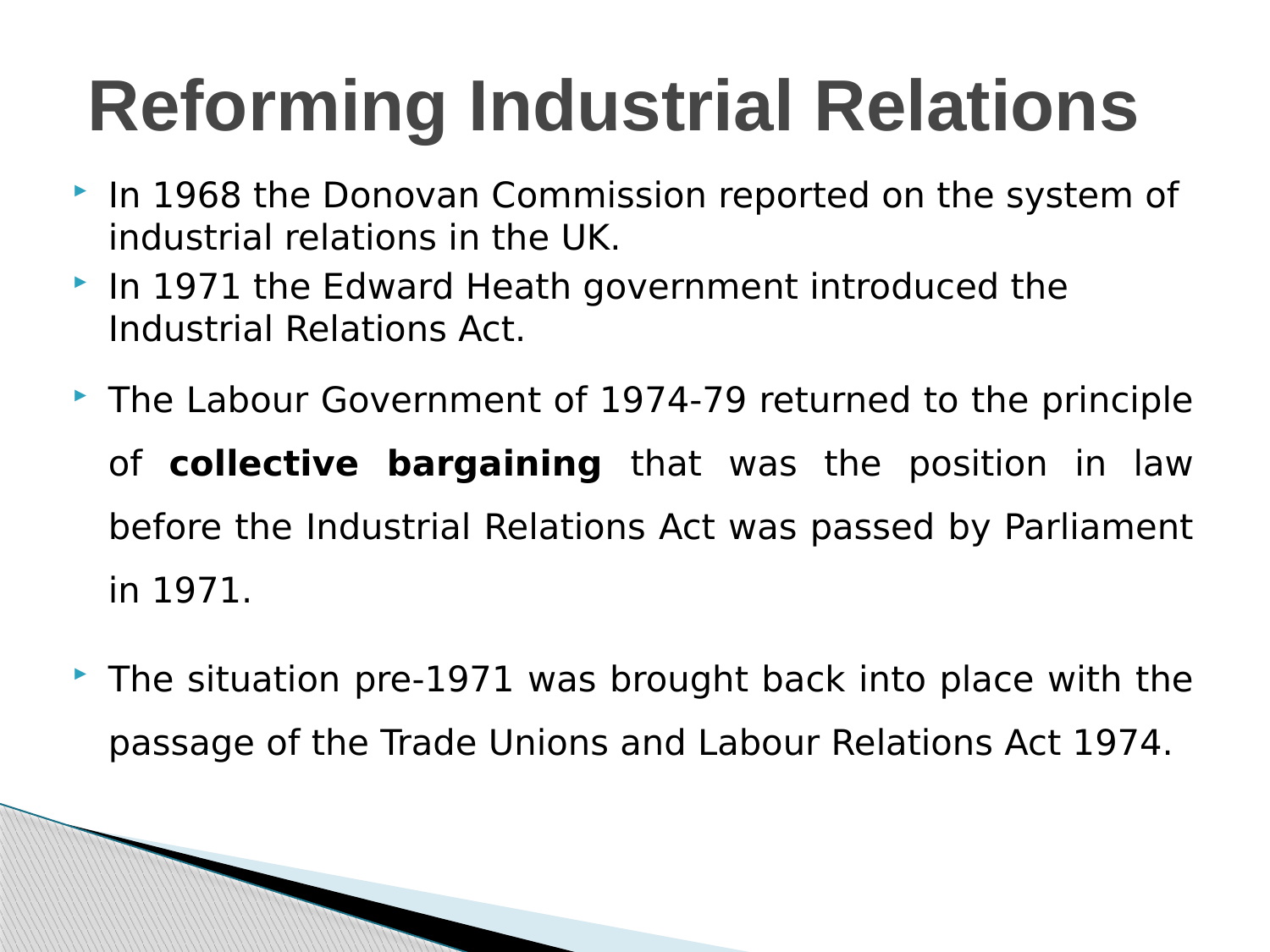

# Reforming Industrial Relations
In 1968 the Donovan Commission reported on the system of industrial relations in the UK.
In 1971 the Edward Heath government introduced the Industrial Relations Act.
The Labour Government of 1974-79 returned to the principle of collective bargaining that was the position in law before the Industrial Relations Act was passed by Parliament in 1971.
The situation pre-1971 was brought back into place with the passage of the Trade Unions and Labour Relations Act 1974.